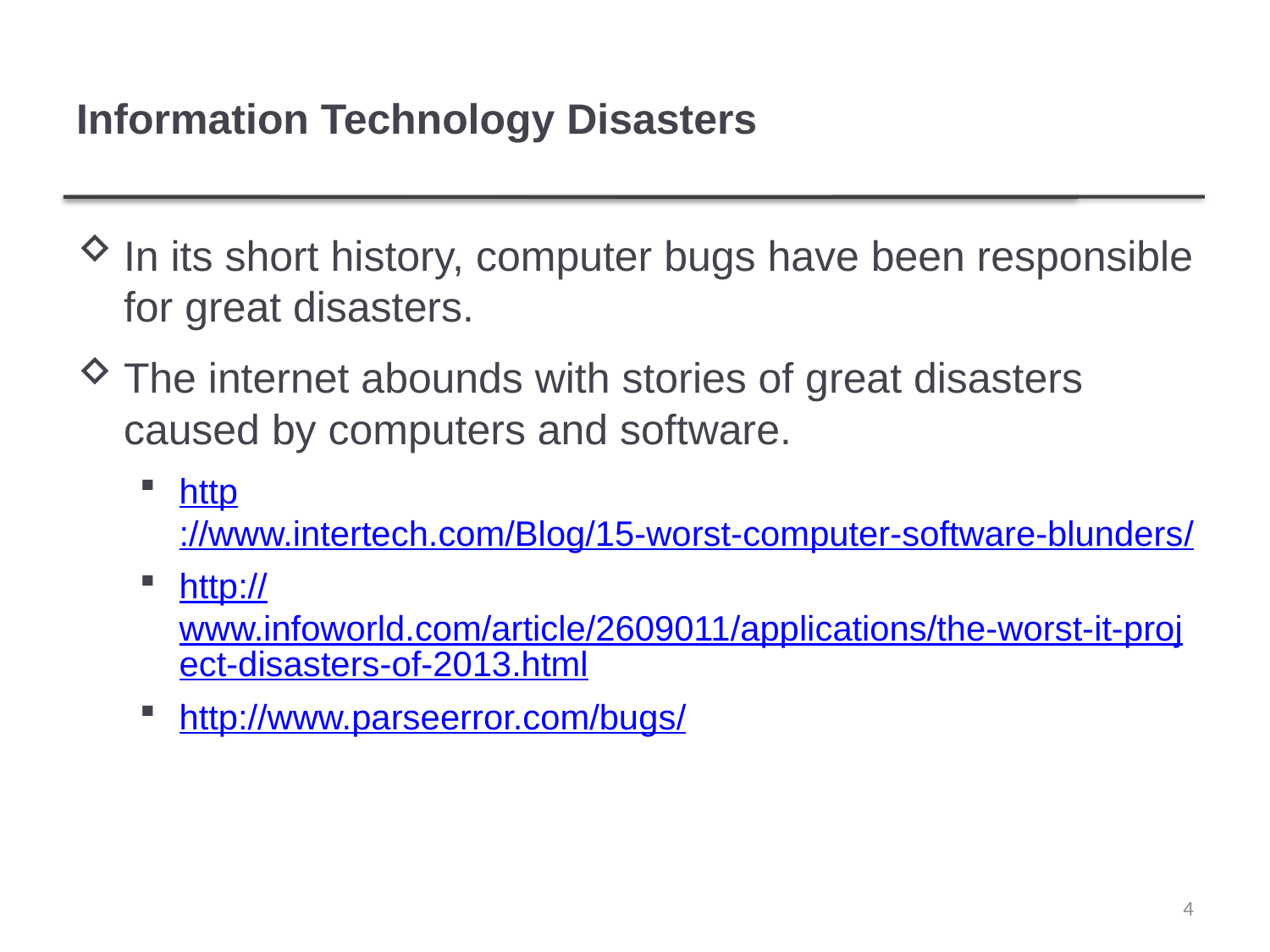

# Information Technology Disasters
In its short history, computer bugs have been responsible for great disasters.
The internet abounds with stories of great disasters caused by computers and software.
http://www.intertech.com/Blog/15-worst-computer-software-blunders/
http://www.infoworld.com/article/2609011/applications/the-worst-it-project-disasters-of-2013.html
http://www.parseerror.com/bugs/

4